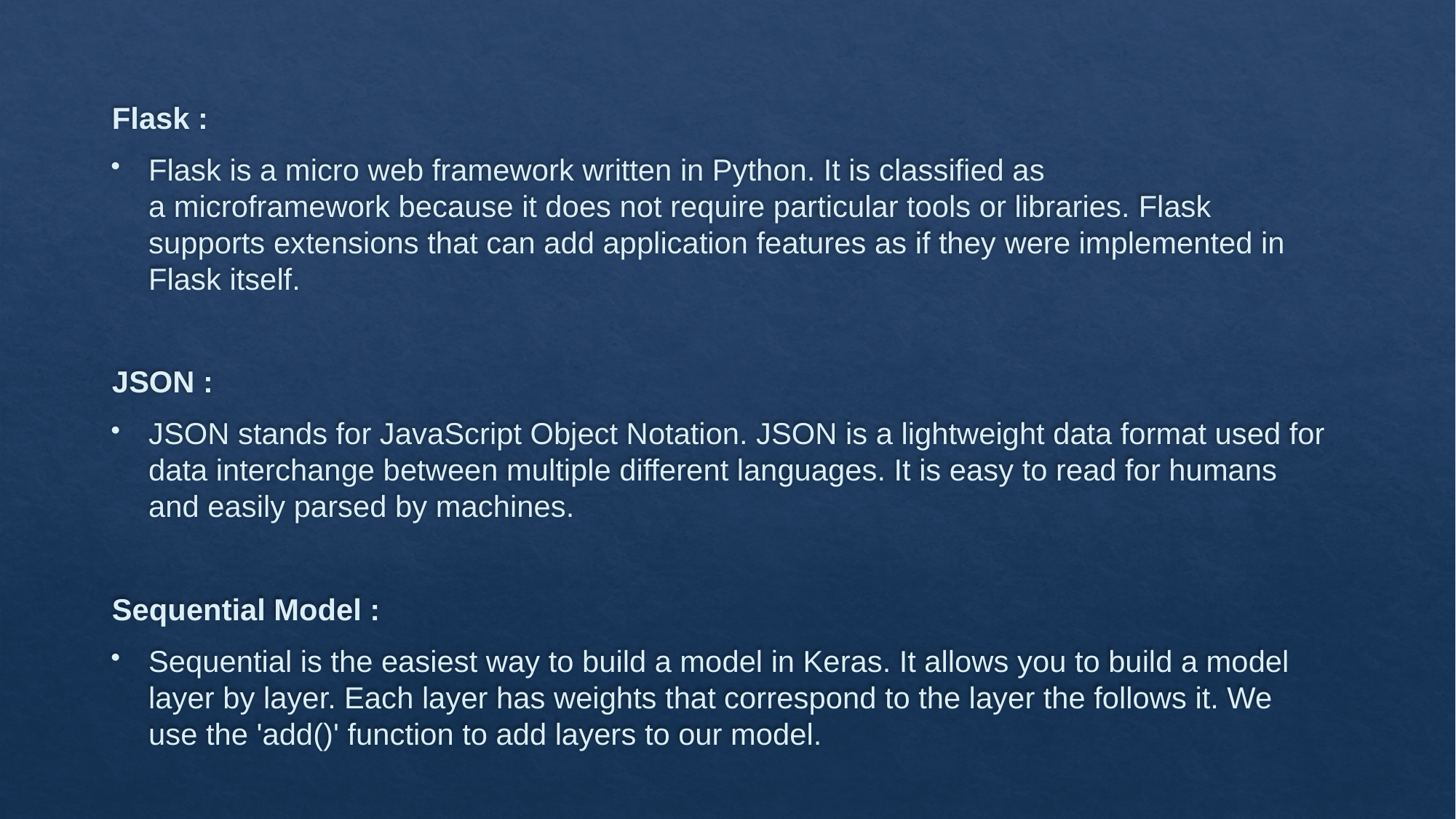

Flask :
Flask is a micro web framework written in Python. It is classified as a microframework because it does not require particular tools or libraries. Flask supports extensions that can add application features as if they were implemented in Flask itself.

JSON :
JSON stands for JavaScript Object Notation. JSON is a lightweight data format used for data interchange between multiple different languages. It is easy to read for humans and easily parsed by machines.

Sequential Model :
Sequential is the easiest way to build a model in Keras. It allows you to build a model layer by layer. Each layer has weights that correspond to the layer the follows it. We use the 'add()' function to add layers to our model.